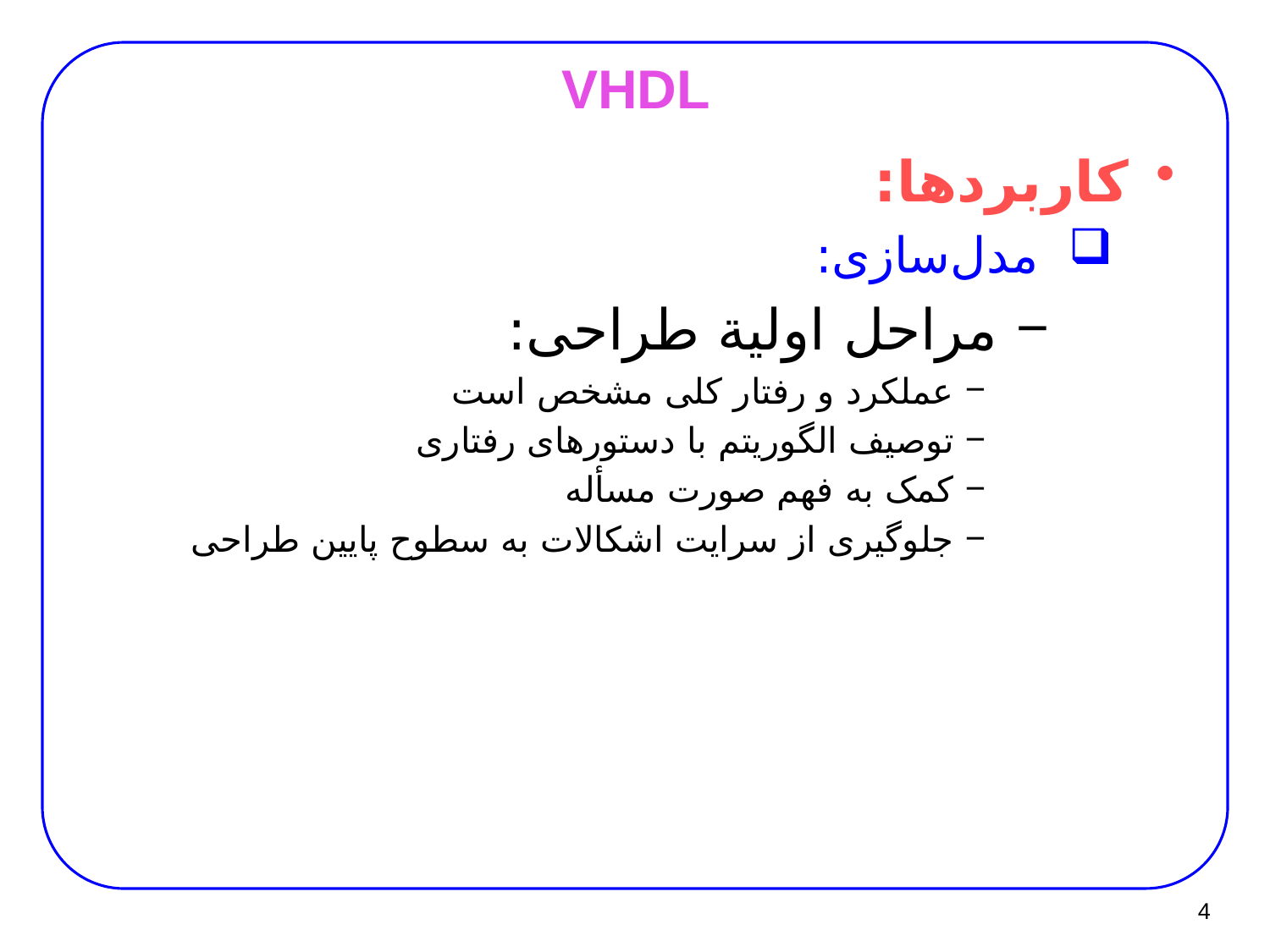

# VHDL
کاربردها:
مدل‌سازی:
 مراحل اولیة طراحی:
عملکرد و رفتار کلی مشخص است
توصیف الگوریتم با دستورهای رفتاری
کمک به فهم صورت مسأله
جلوگیری از سرایت اشکالات به سطوح پایین طراحی

4